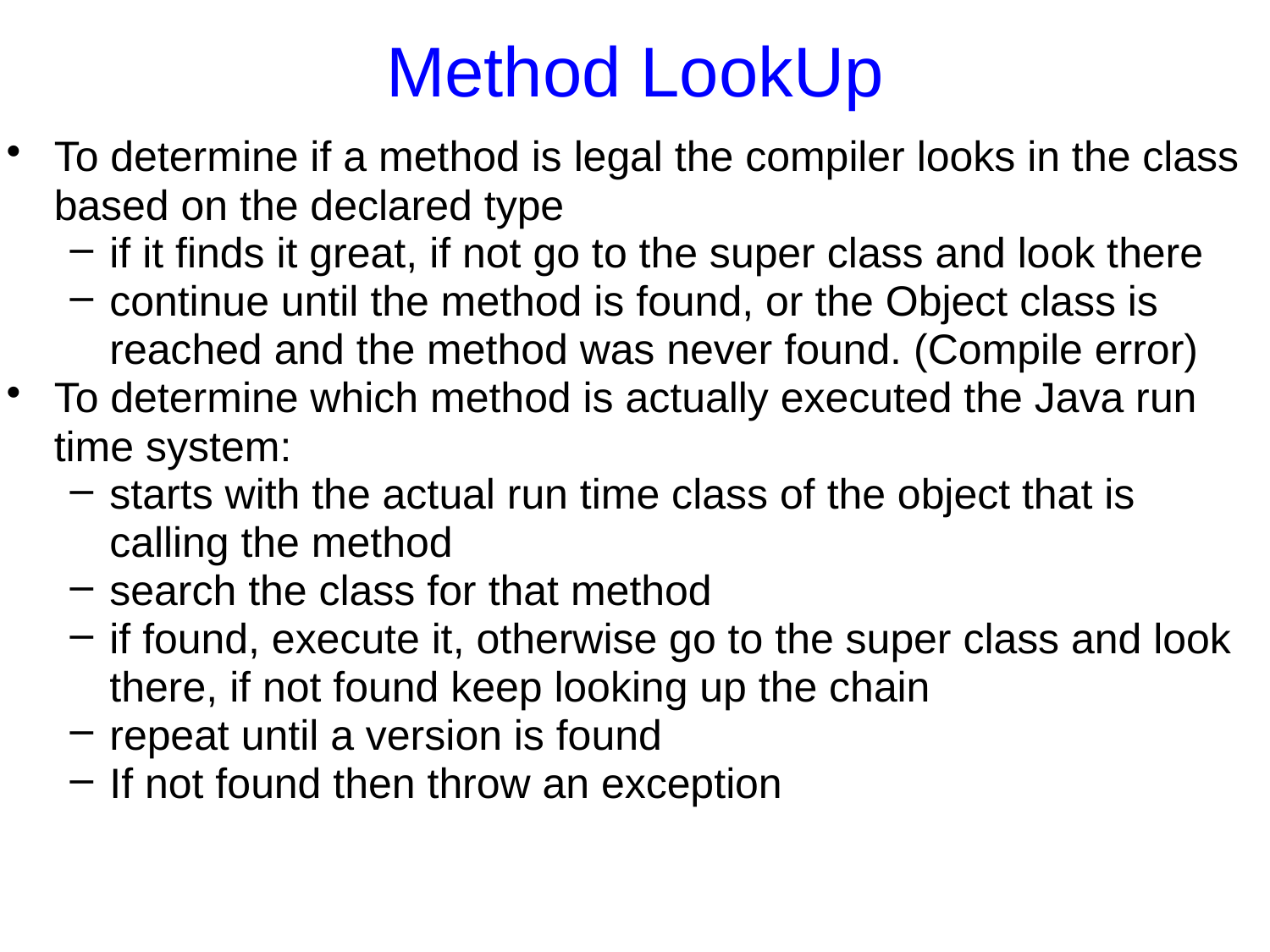

Method LookUp
To determine if a method is legal the compiler looks in the class based on the declared type
if it finds it great, if not go to the super class and look there
continue until the method is found, or the Object class is reached and the method was never found. (Compile error)
To determine which method is actually executed the Java run time system:
starts with the actual run time class of the object that is calling the method
search the class for that method
if found, execute it, otherwise go to the super class and look there, if not found keep looking up the chain
repeat until a version is found
If not found then throw an exception